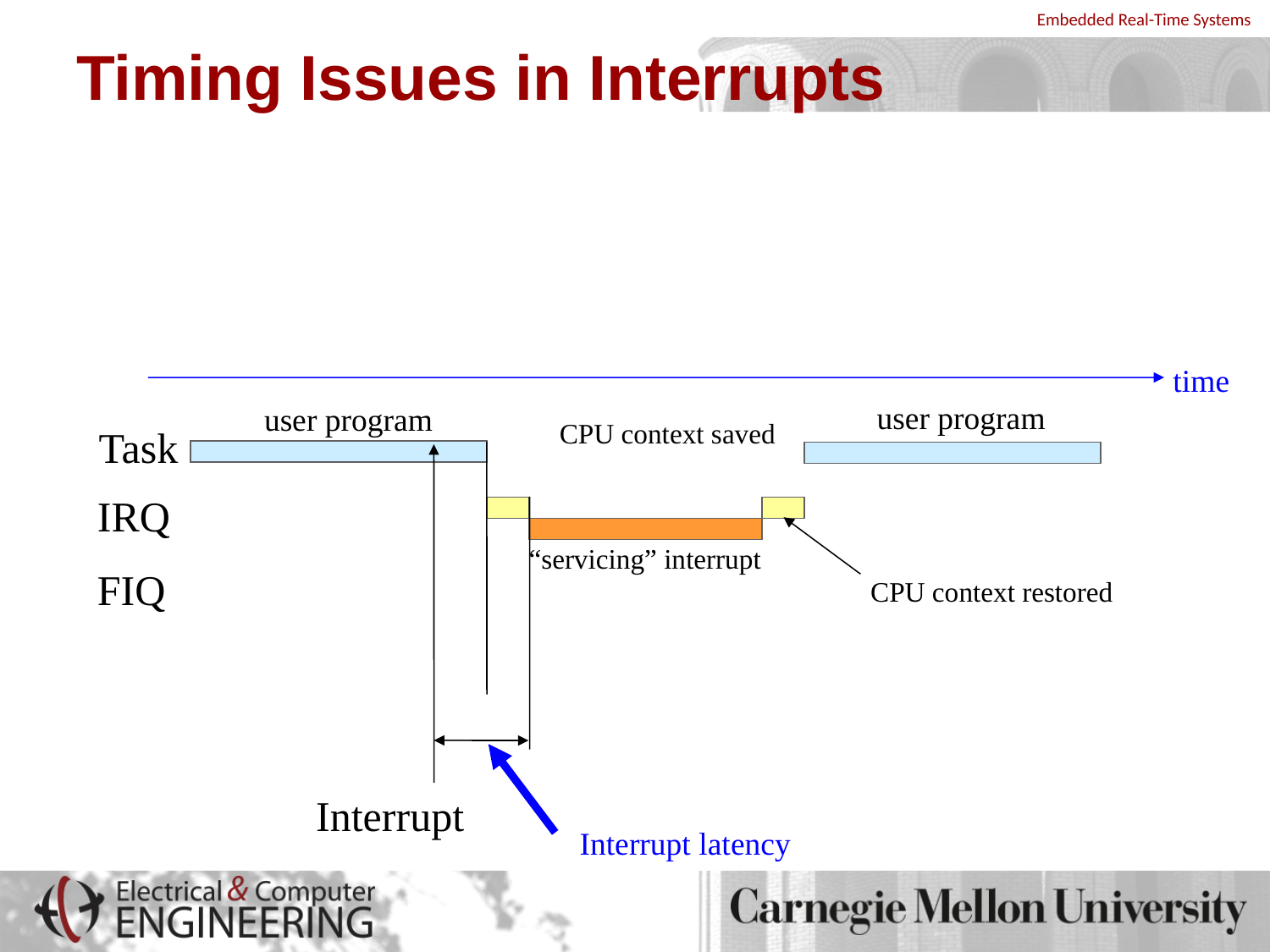

# Timing Issues in Interrupts
Before an interrupt handler can do anything, it must save away the current program's registers (if it touches those registers)
That's why the FIQ has lots of extra registers, to minimize CPU context-saving overhead
time

user program
user program
CPU context saved
Task

IRQ

“servicing” interrupt
FIQ
CPU context restored

Interrupt
Interrupt latency